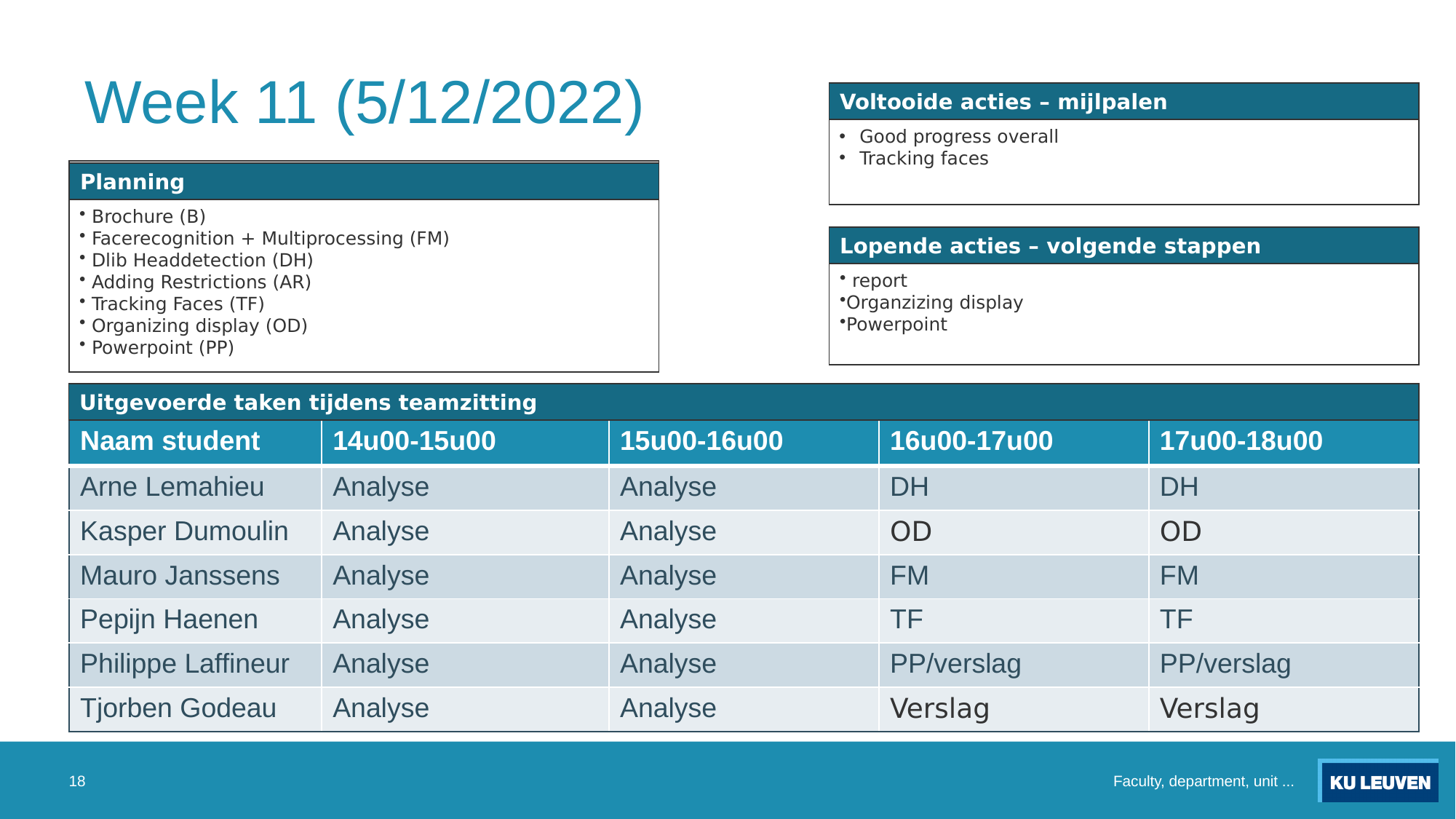

# Week 11 (5/12/2022)

Voltooide acties – mijlpalen
Good progress overall
Tracking faces

Planning
 Brochure (B)
 Facerecognition + Multiprocessing (FM)
 Dlib Headdetection (DH)
 Adding Restrictions (AR)
 Tracking Faces (TF)
 Organizing display (OD)
 Powerpoint (PP)

Lopende acties – volgende stappen

 report
Organzizing display
Powerpoint
Uitgevoerde taken tijdens teamzitting
| Naam student | 14u00-15u00 | 15u00-16u00 | 16u00-17u00 | 17u00-18u00 |
| --- | --- | --- | --- | --- |
| Arne Lemahieu | Analyse | Analyse | DH | DH |
| Kasper Dumoulin | Analyse | Analyse | OD | OD |
| Mauro Janssens | Analyse | Analyse | FM | FM |
| Pepijn Haenen | Analyse | Analyse | TF | TF |
| Philippe Laffineur | Analyse | Analyse | PP/verslag | PP/verslag |
| Tjorben Godeau | Analyse | Analyse | Verslag | Verslag |
18
Faculty, department, unit ...